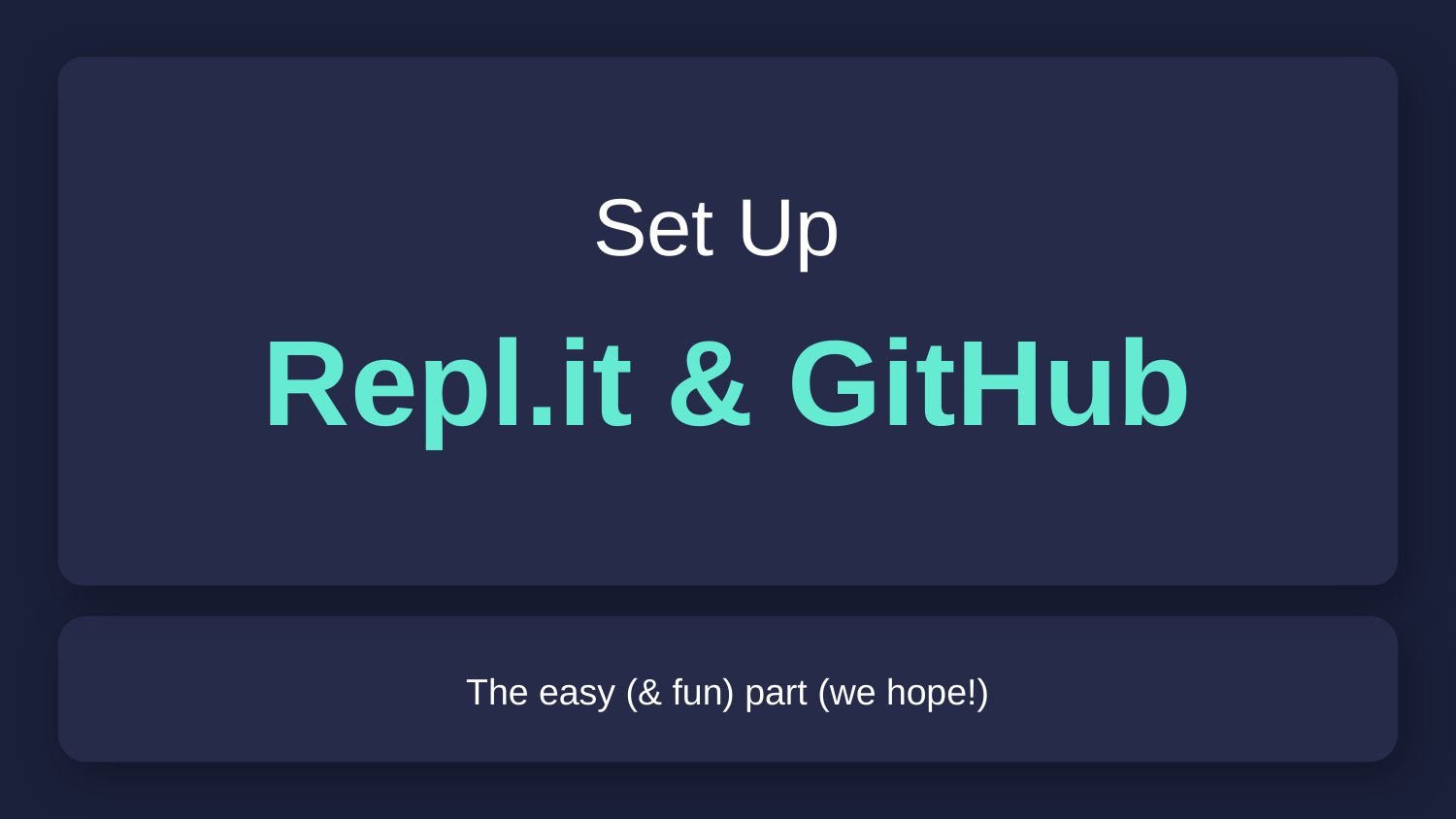

Set Up
Repl.it & GitHub
# The easy (& fun) part (we hope!)